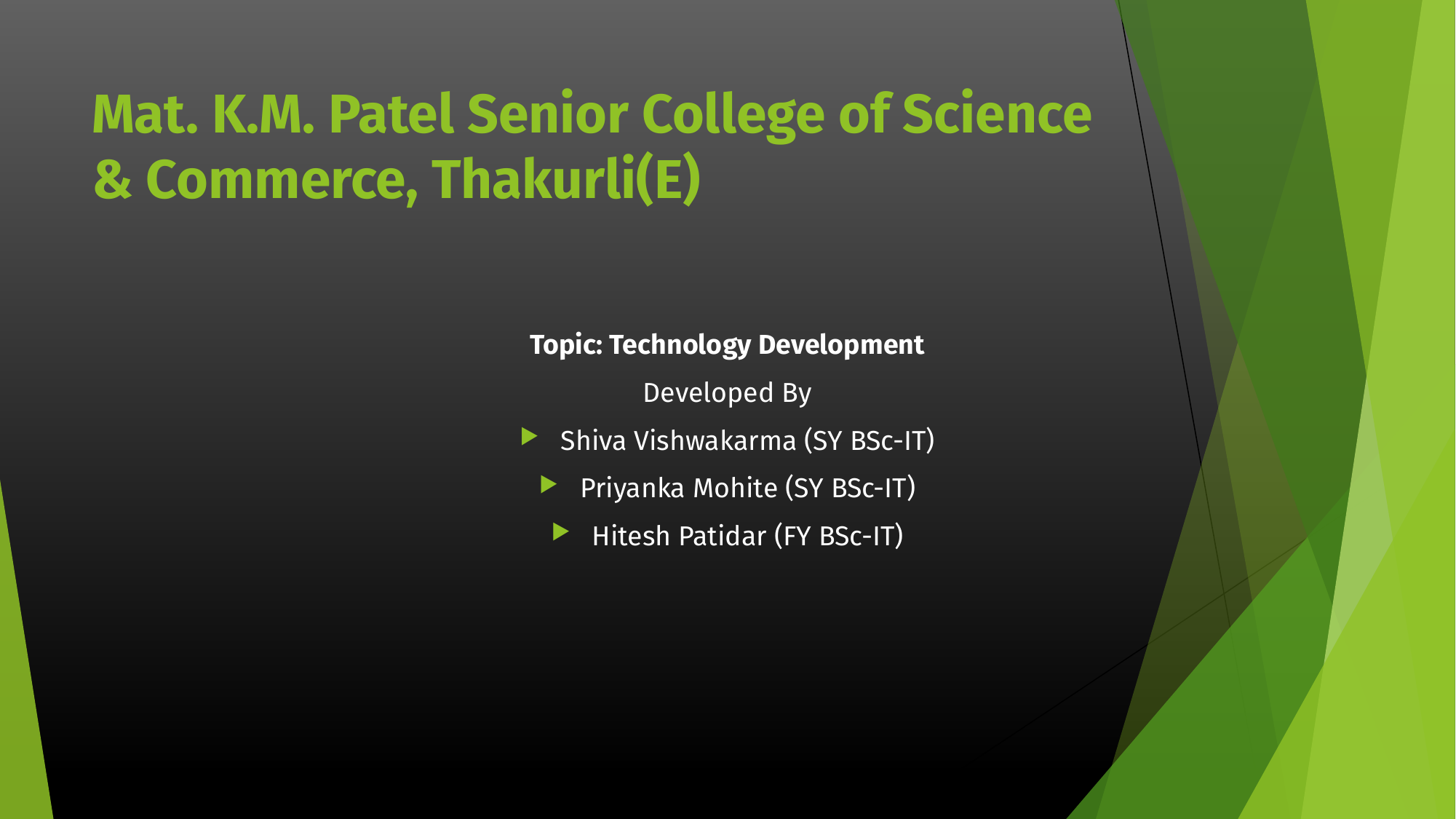

# Mat. K.M. Patel Senior College of Science & Commerce, Thakurli(E)
Topic: Technology Development
Developed By
Shiva Vishwakarma (SY BSc-IT)
Priyanka Mohite (SY BSc-IT)
Hitesh Patidar (FY BSc-IT)